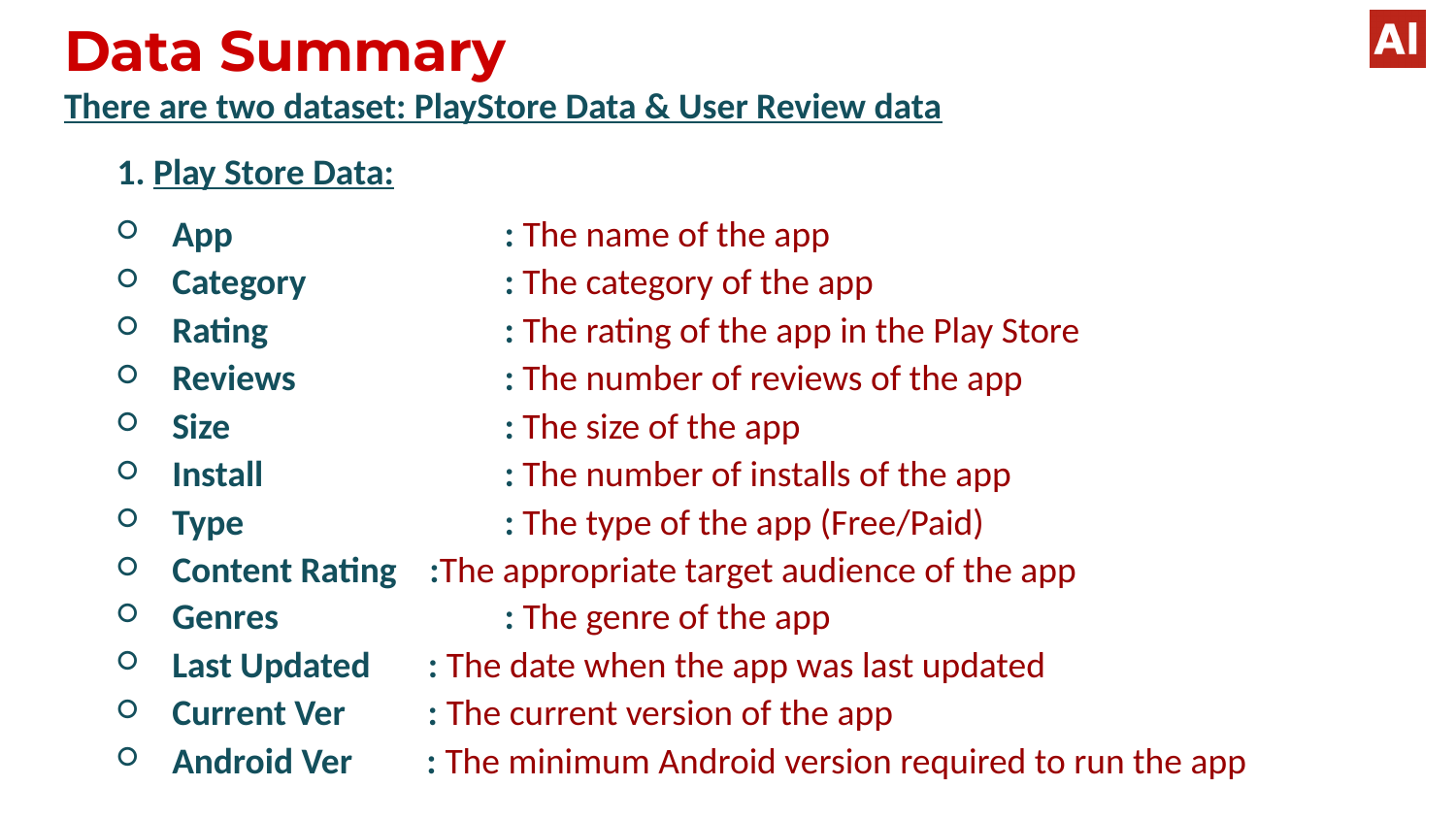

# Data Summary
There are two dataset: PlayStore Data & User Review data
           1. Play Store Data:
App          		     : The name of the app
Category 		     : The category of the app
Rating      	     : The rating of the app in the Play Store
Reviews   	     : The number of reviews of the app
Size           	     : The size of the app
Install       	     : The number of installs of the app
Type          	     : The type of the app (Free/Paid)
Content Rating    :The appropriate target audience of the app
Genres      	     : The genre of the app
Last Updated       : The date when the app was last updated
Current Ver          : The current version of the app
Android Ver         : The minimum Android version required to run the app